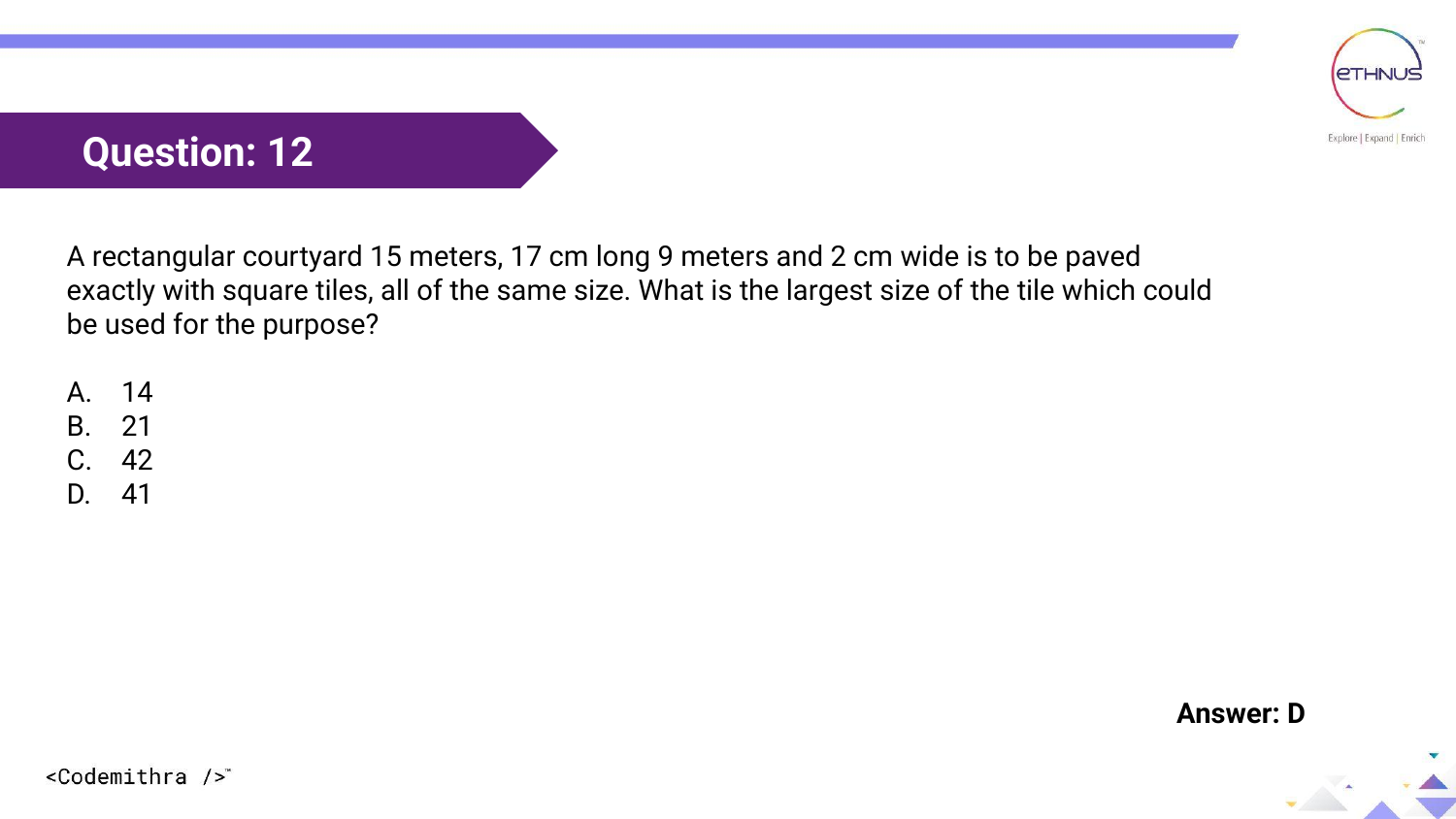

Question: 12
A rectangular courtyard 15 meters, 17 cm long 9 meters and 2 cm wide is to be paved exactly with square tiles, all of the same size. What is the largest size of the tile which could be used for the purpose?
14
21
42
41

Answer: D